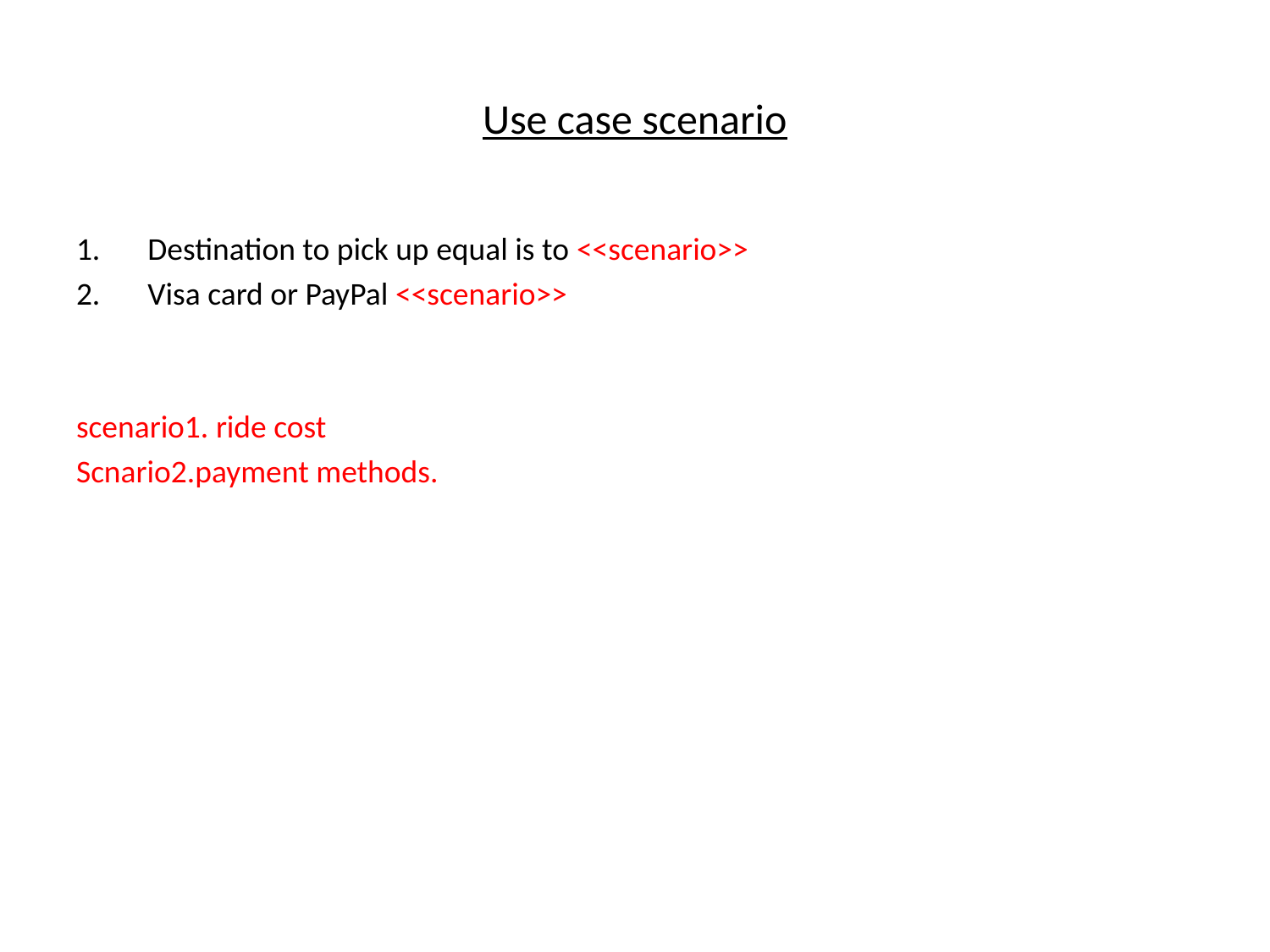

# Use case scenario
Destination to pick up equal is to <<scenario>>
Visa card or PayPal <<scenario>>

scenario1. ride cost
Scnario2.payment methods.